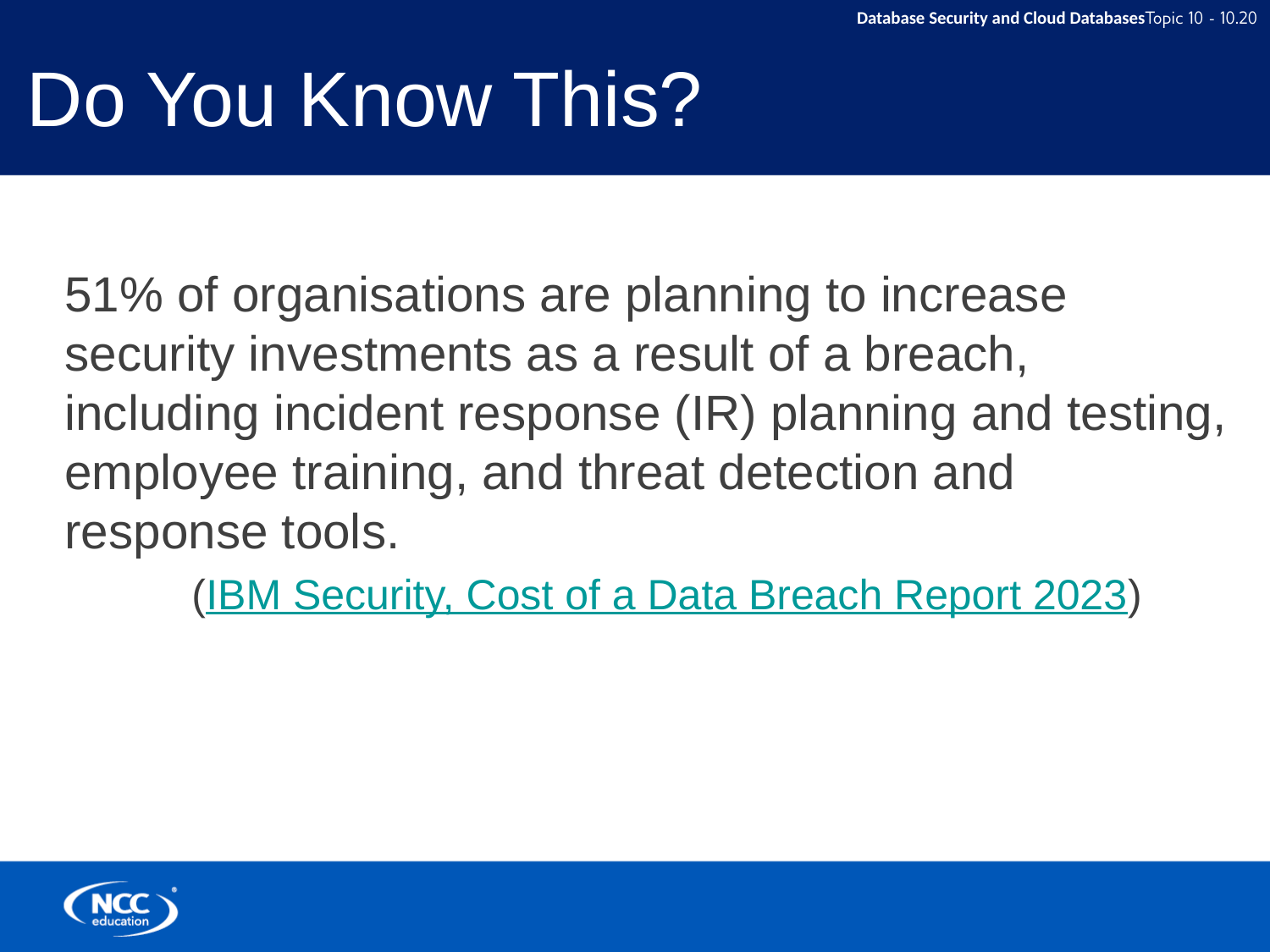

# Do You Know This?
51% of organisations are planning to increase security investments as a result of a breach, including incident response (IR) planning and testing, employee training, and threat detection and response tools.
	(IBM Security, Cost of a Data Breach Report 2023)